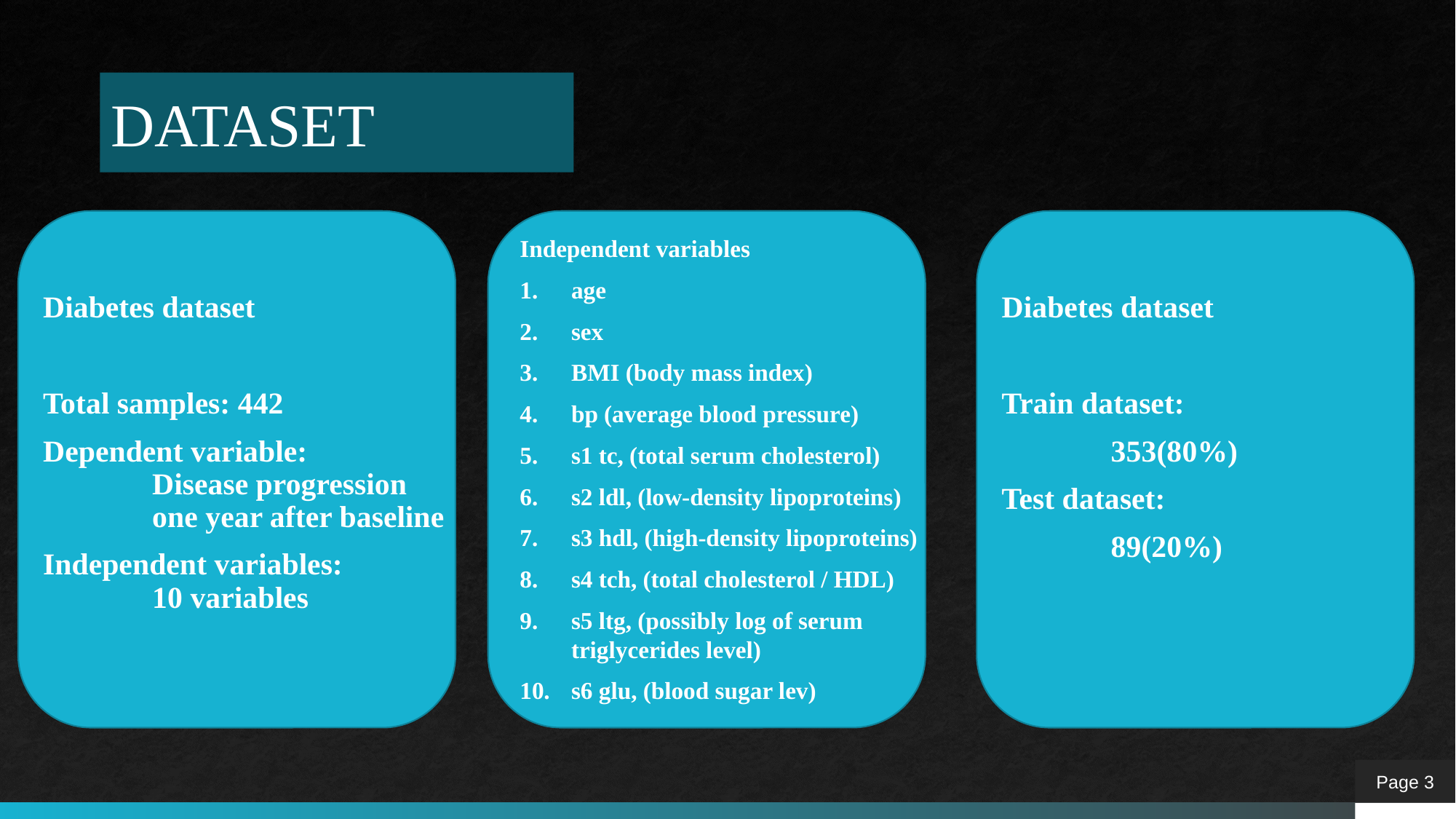

# DATASET

Independent variables
age
sex
BMI (body mass index)
bp (average blood pressure)
s1 tc, (total serum cholesterol)
s2 ldl, (low-density lipoproteins)
s3 hdl, (high-density lipoproteins)
s4 tch, (total cholesterol / HDL)
s5 ltg, (possibly log of serum triglycerides level)
s6 glu, (blood sugar lev)
Diabetes dataset

Total samples: 442
Dependent variable:
	Disease progression 	one year after baseline
Independent variables:
	10 variables
Diabetes dataset

Train dataset:
	353(80%)
Test dataset:
	89(20%)
 Page 3